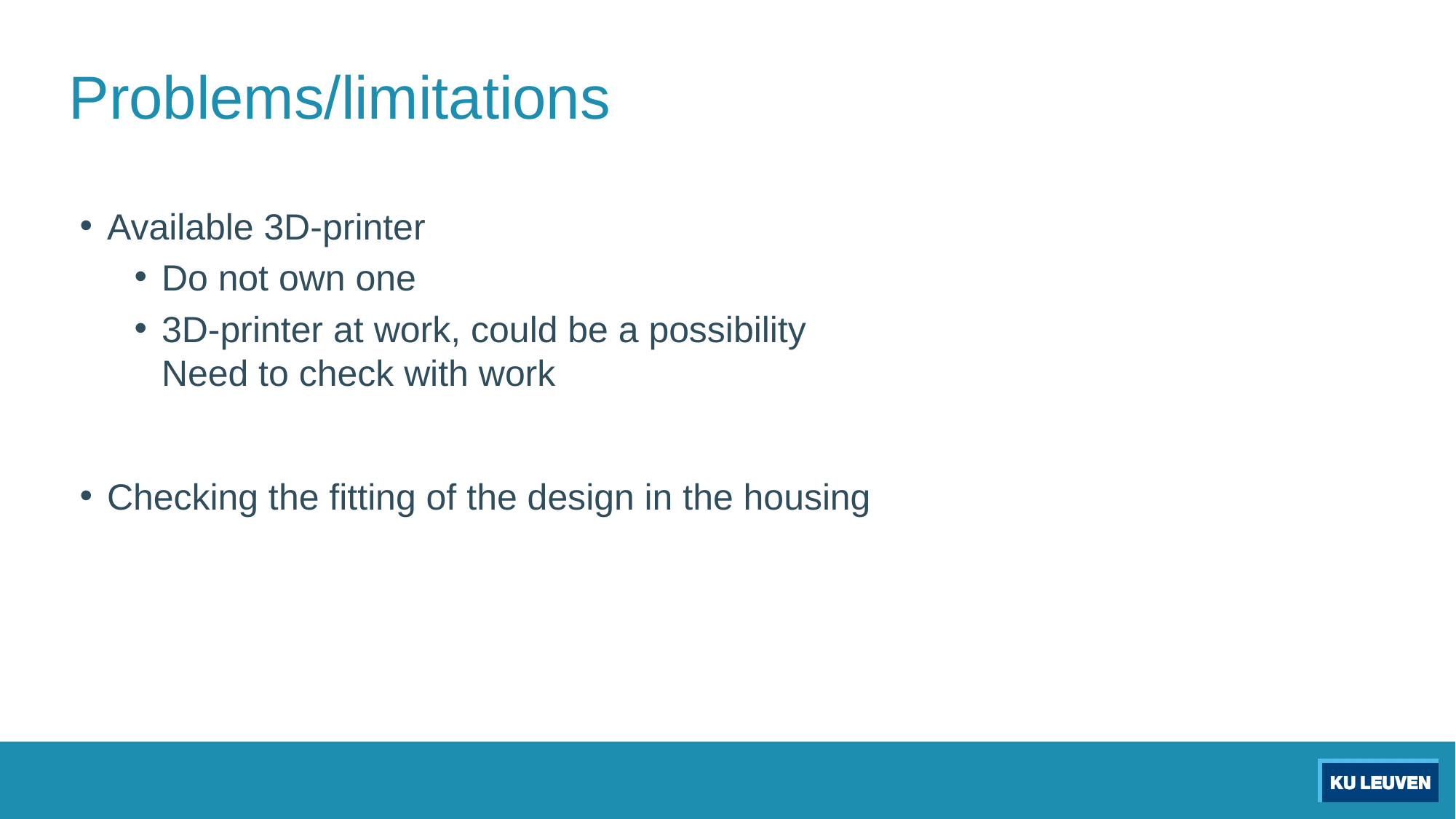

# Problems/limitations
Available 3D-printer
Do not own one
3D-printer at work, could be a possibility
Need to check with work

Checking the fitting of the design in the housing